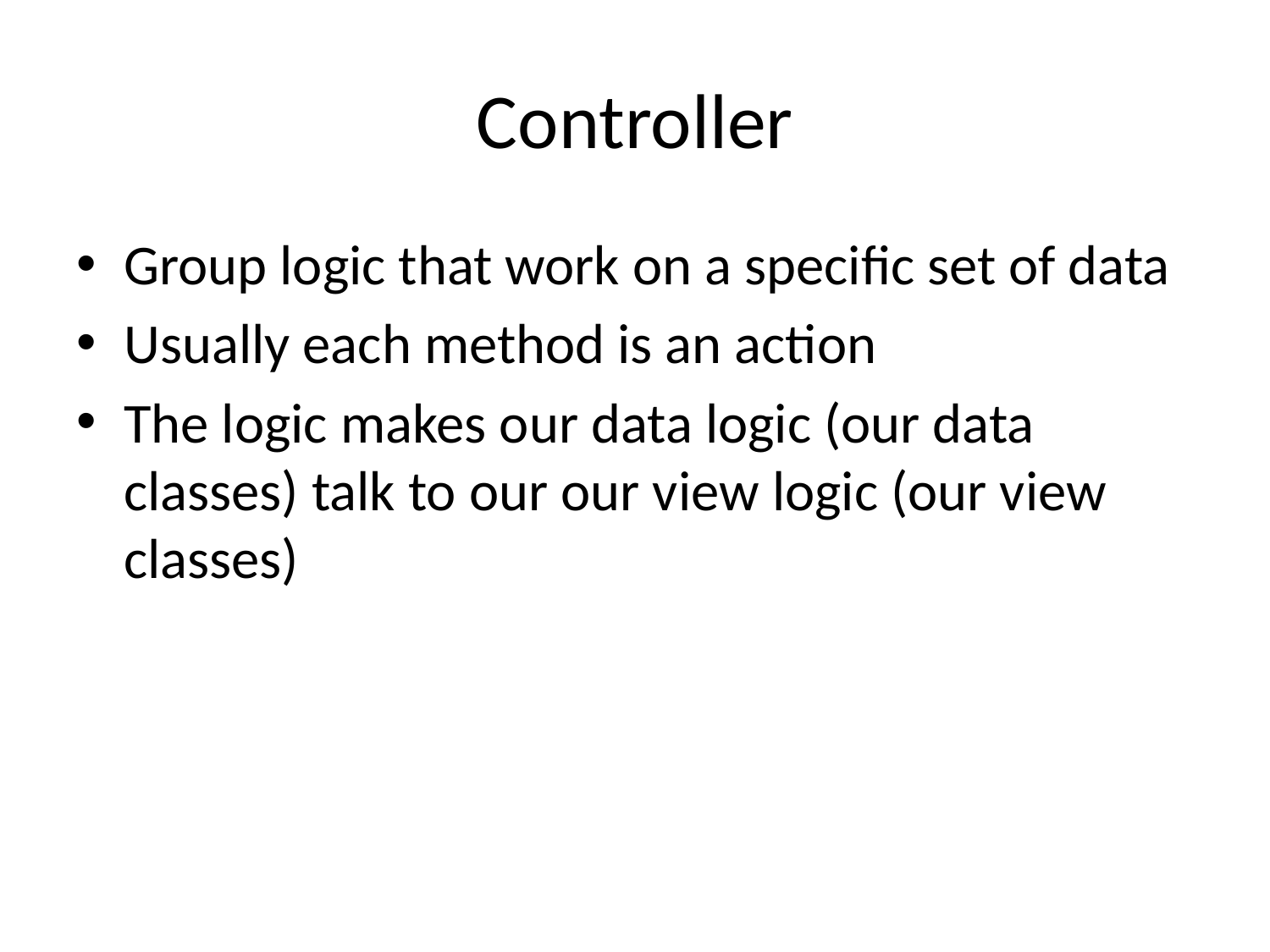

# Controller
Group logic that work on a specific set of data
Usually each method is an action
The logic makes our data logic (our data classes) talk to our our view logic (our view classes)